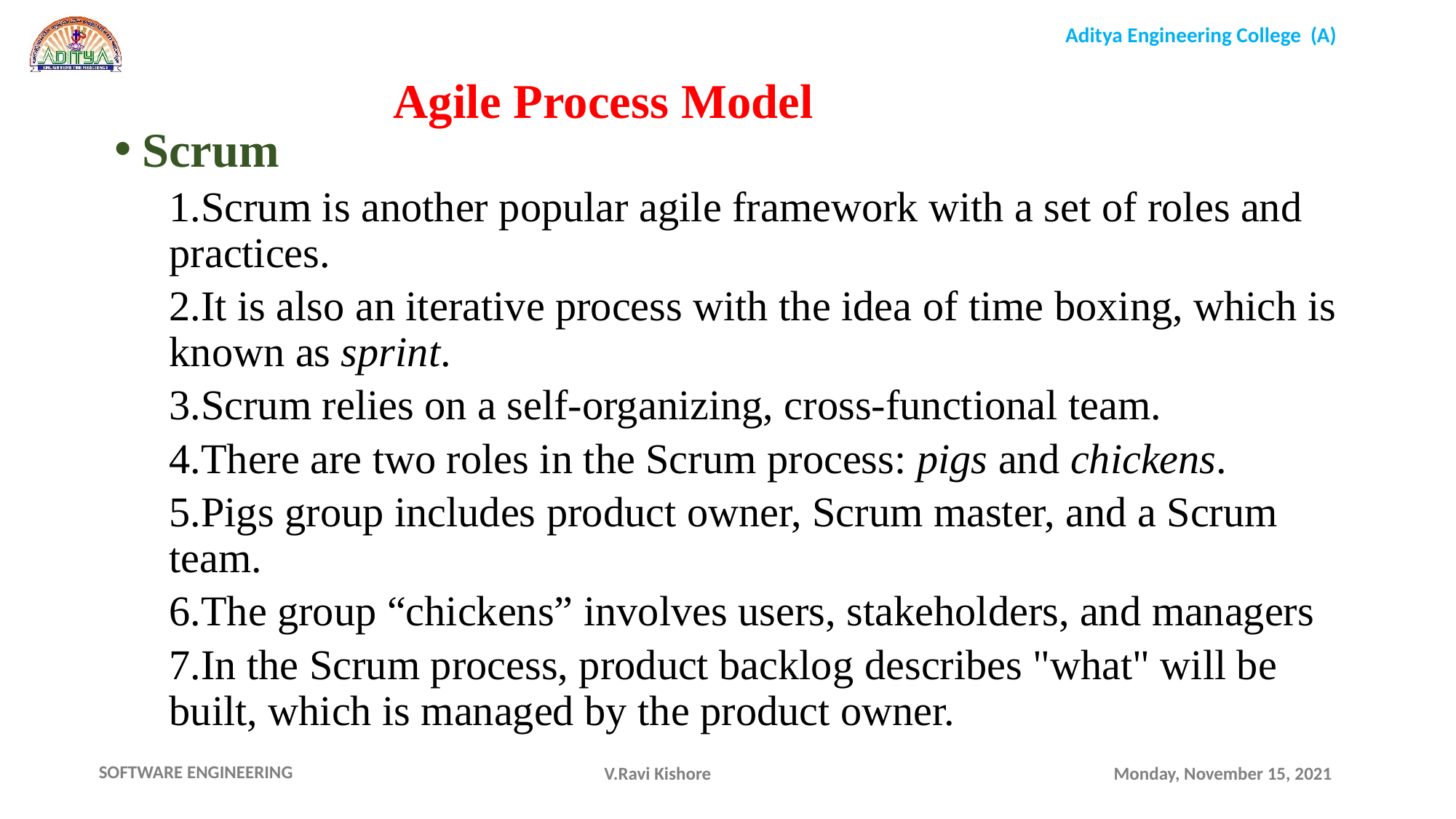

Agile Process Model
Scrum
1.Scrum is another popular agile framework with a set of roles and practices.
2.It is also an iterative process with the idea of time boxing, which is known as sprint.
3.Scrum relies on a self-organizing, cross-functional team.
4.There are two roles in the Scrum process: pigs and chickens.
5.Pigs group includes product owner, Scrum master, and a Scrum team.
6.The group “chickens” involves users, stakeholders, and managers
7.In the Scrum process, product backlog describes "what" will be built, which is managed by the product owner.

V.Ravi Kishore
Monday, November 15, 2021